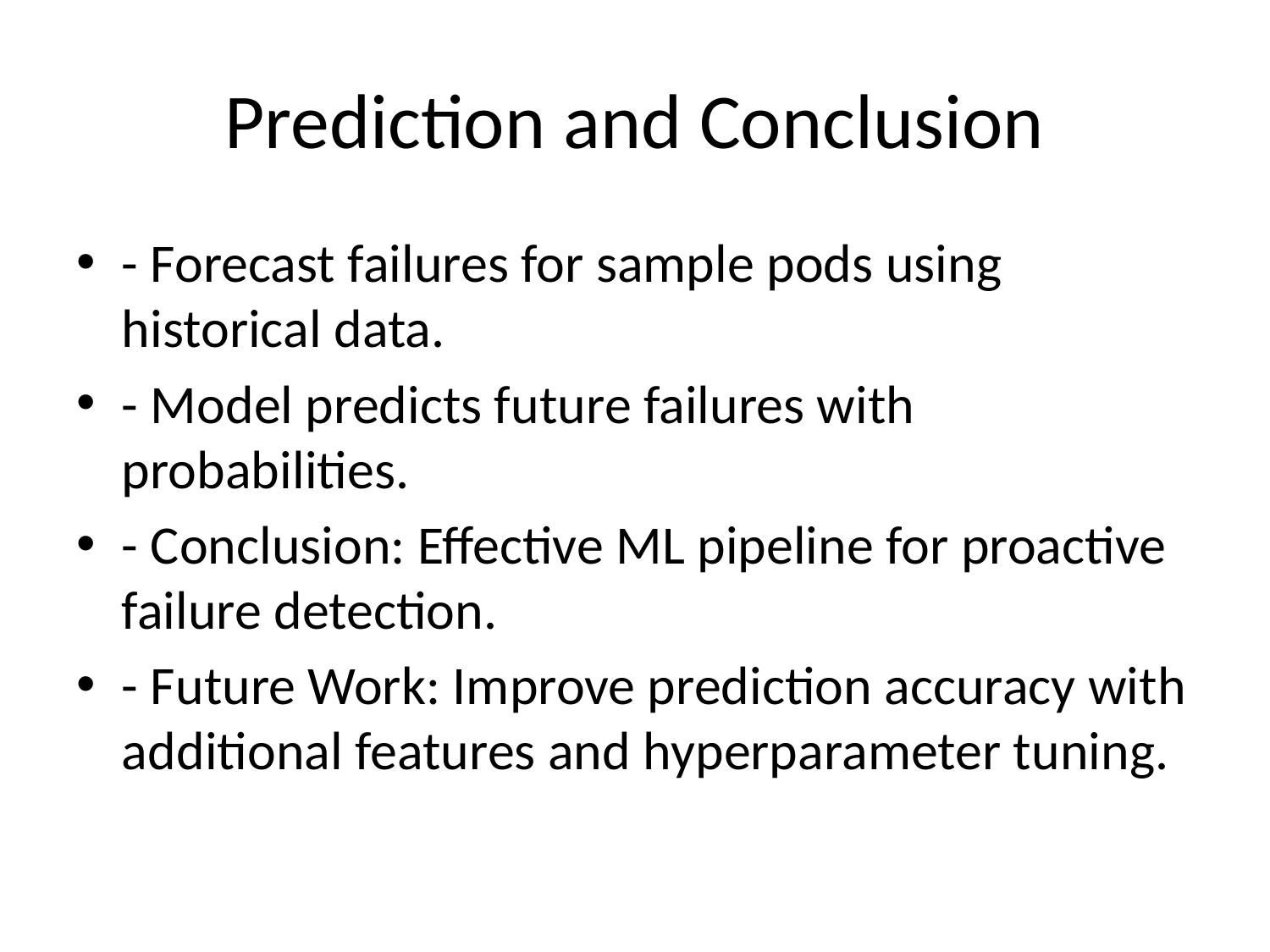

# Prediction and Conclusion
- Forecast failures for sample pods using historical data.
- Model predicts future failures with probabilities.
- Conclusion: Effective ML pipeline for proactive failure detection.
- Future Work: Improve prediction accuracy with additional features and hyperparameter tuning.